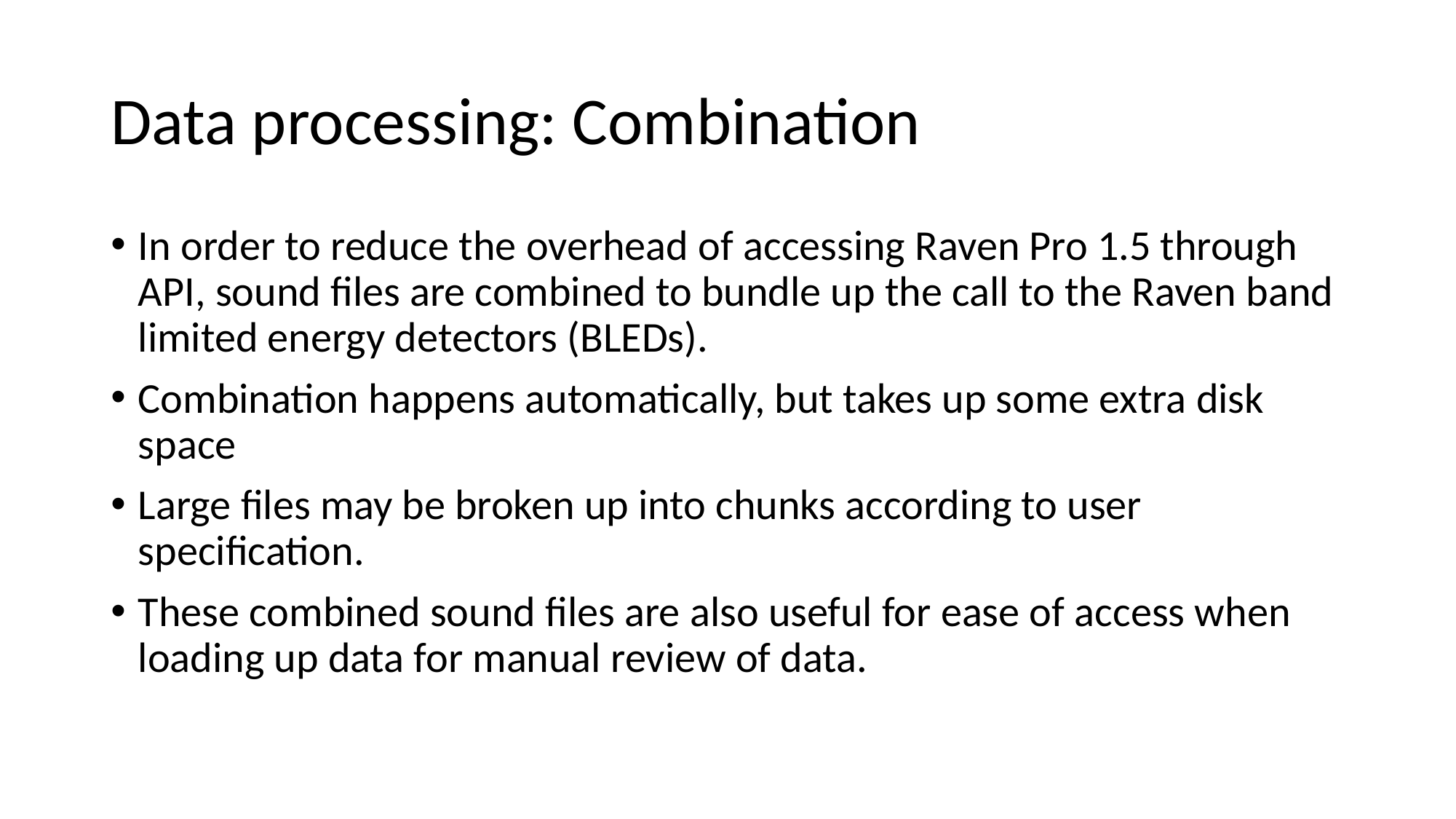

# Data processing: Combination
In order to reduce the overhead of accessing Raven Pro 1.5 through API, sound files are combined to bundle up the call to the Raven band limited energy detectors (BLEDs).
Combination happens automatically, but takes up some extra disk space
Large files may be broken up into chunks according to user specification.
These combined sound files are also useful for ease of access when loading up data for manual review of data.